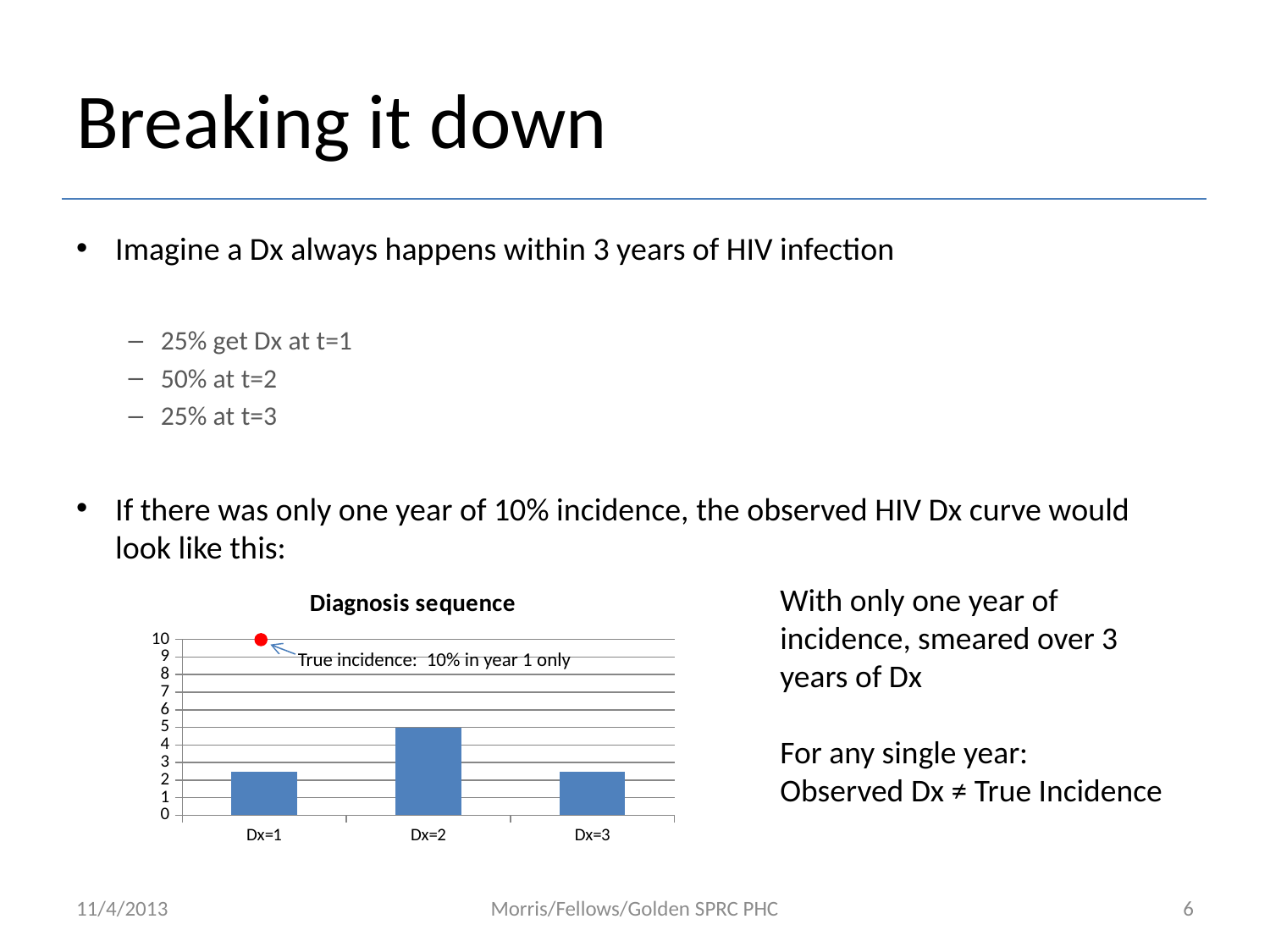

# Breaking it down
Imagine a Dx always happens within 3 years of HIV infection

25% get Dx at t=1
50% at t=2
25% at t=3

If there was only one year of 10% incidence, the observed HIV Dx curve would look like this:

### Chart: Diagnosis sequence

| Category |  |
|---|---|
| Dx=1 | 2.5 |
| Dx=2 | 5.0 |
| Dx=3 | 2.5 |
True incidence:  10% in year 1 only
With only one year of incidence, smeared over 3 years of Dx

For any single year:
Observed Dx ≠ True Incidence
11/4/2013
Morris/Fellows/Golden SPRC PHC
6